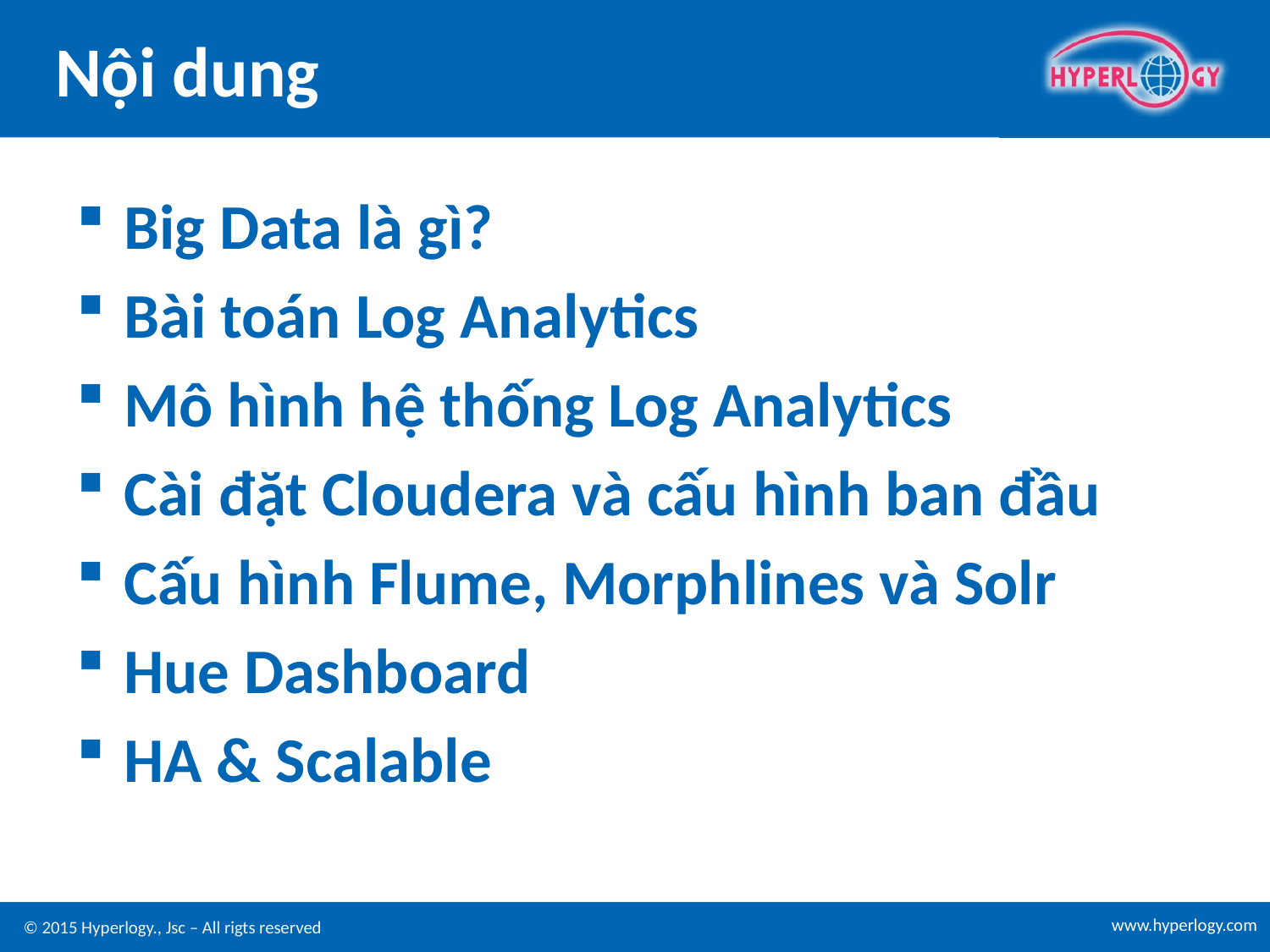

# Nội dung
Big Data là gì?
Bài toán Log Analytics
Mô hình hệ thống Log Analytics
Cài đặt Cloudera và cấu hình ban đầu
Cấu hình Flume, Morphlines và Solr
Hue Dashboard
HA & Scalable
© 2015 Hyperlogy., Jsc – All rigts reserved